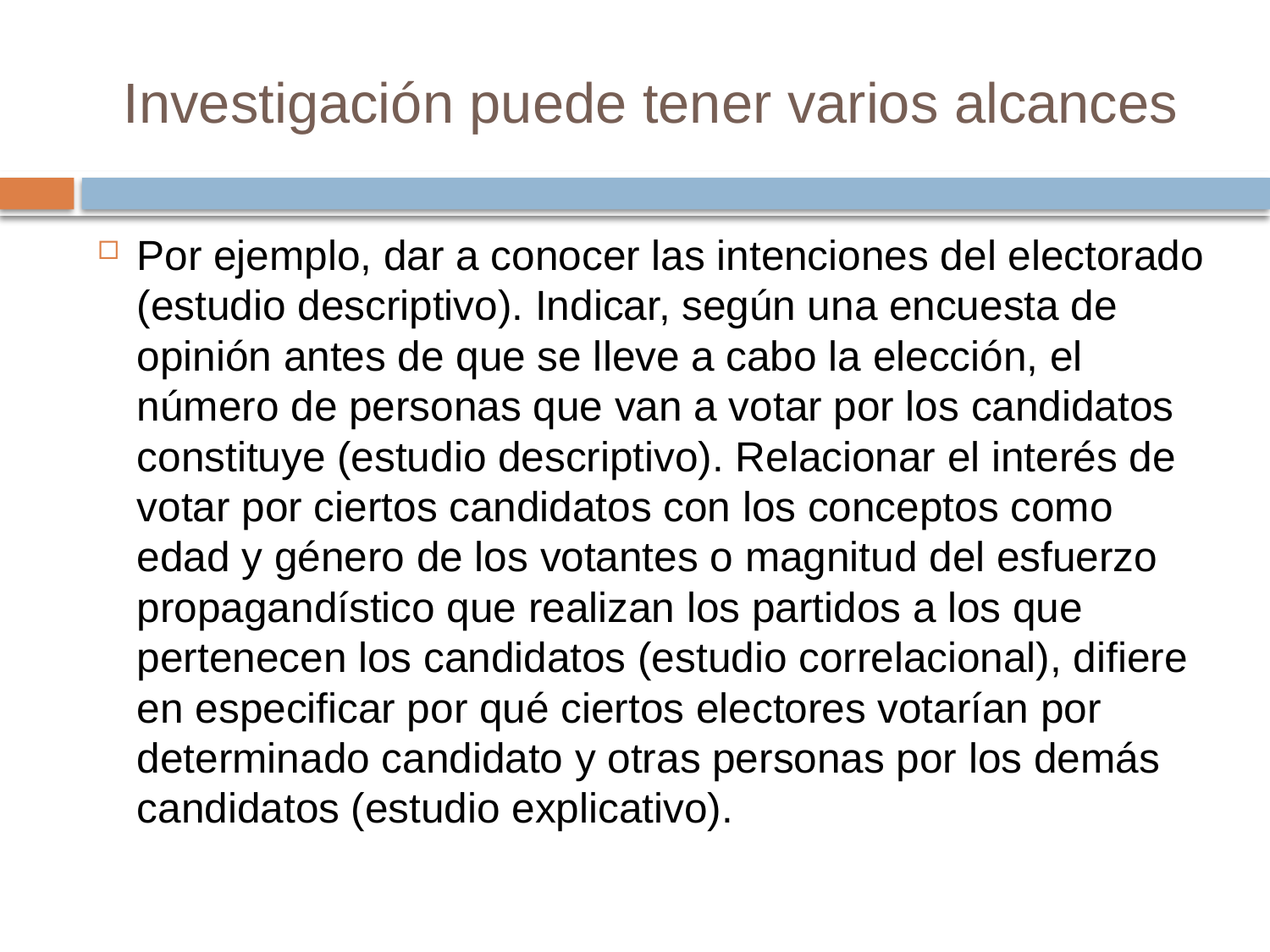

# Investigación puede tener varios alcances
Por ejemplo, dar a conocer las intenciones del electorado (estudio descriptivo). Indicar, según una encuesta de opinión antes de que se lleve a cabo la elección, el número de personas que van a votar por los candidatos constituye (estudio descriptivo). Relacionar el interés de votar por ciertos candidatos con los conceptos como edad y género de los votantes o magnitud del esfuerzo propagandístico que realizan los partidos a los que pertenecen los candidatos (estudio correlacional), difiere en especificar por qué ciertos electores votarían por determinado candidato y otras personas por los demás candidatos (estudio explicativo).